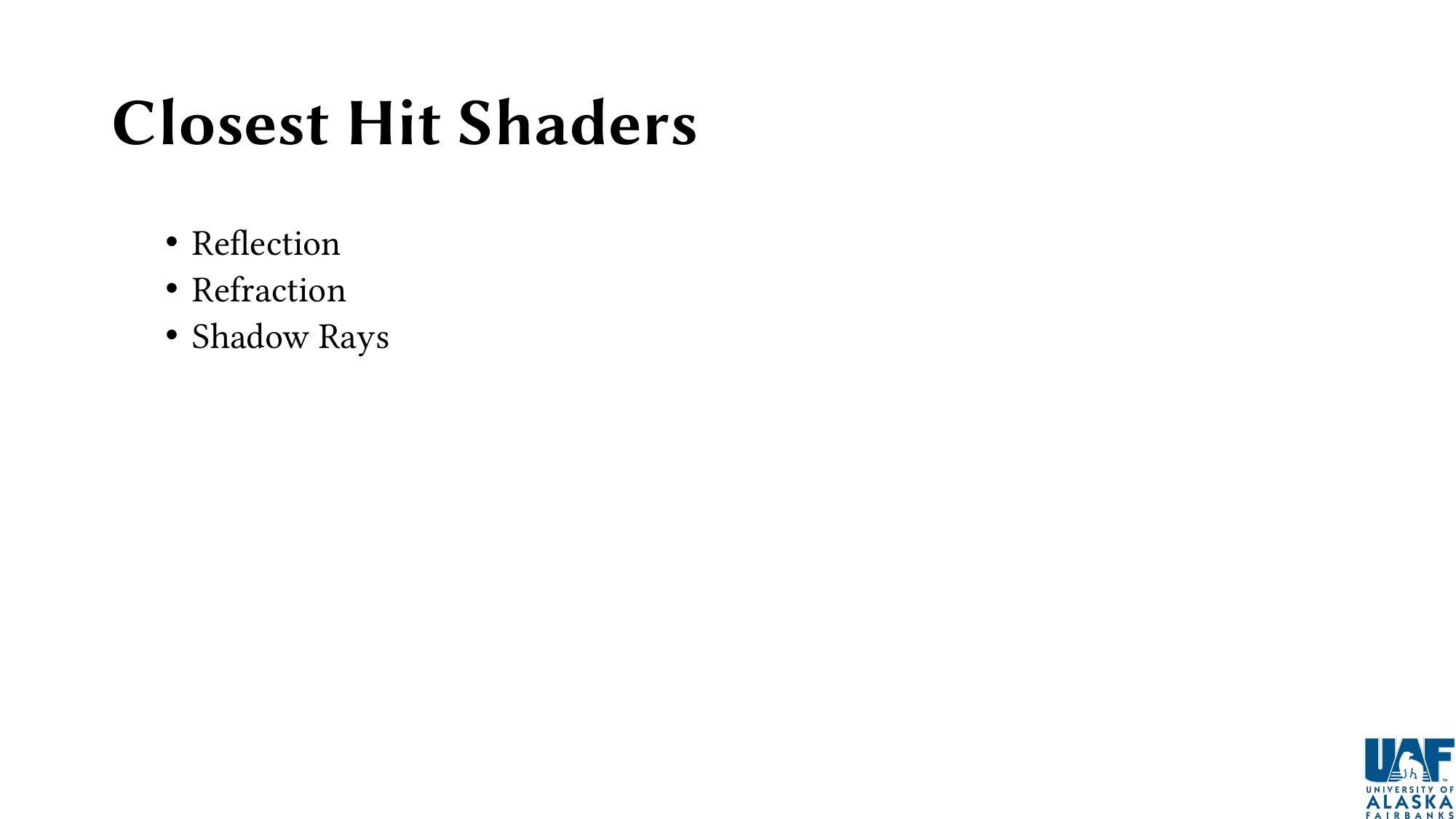

# Closest Hit Shaders
Reflection
Refraction
Shadow Rays